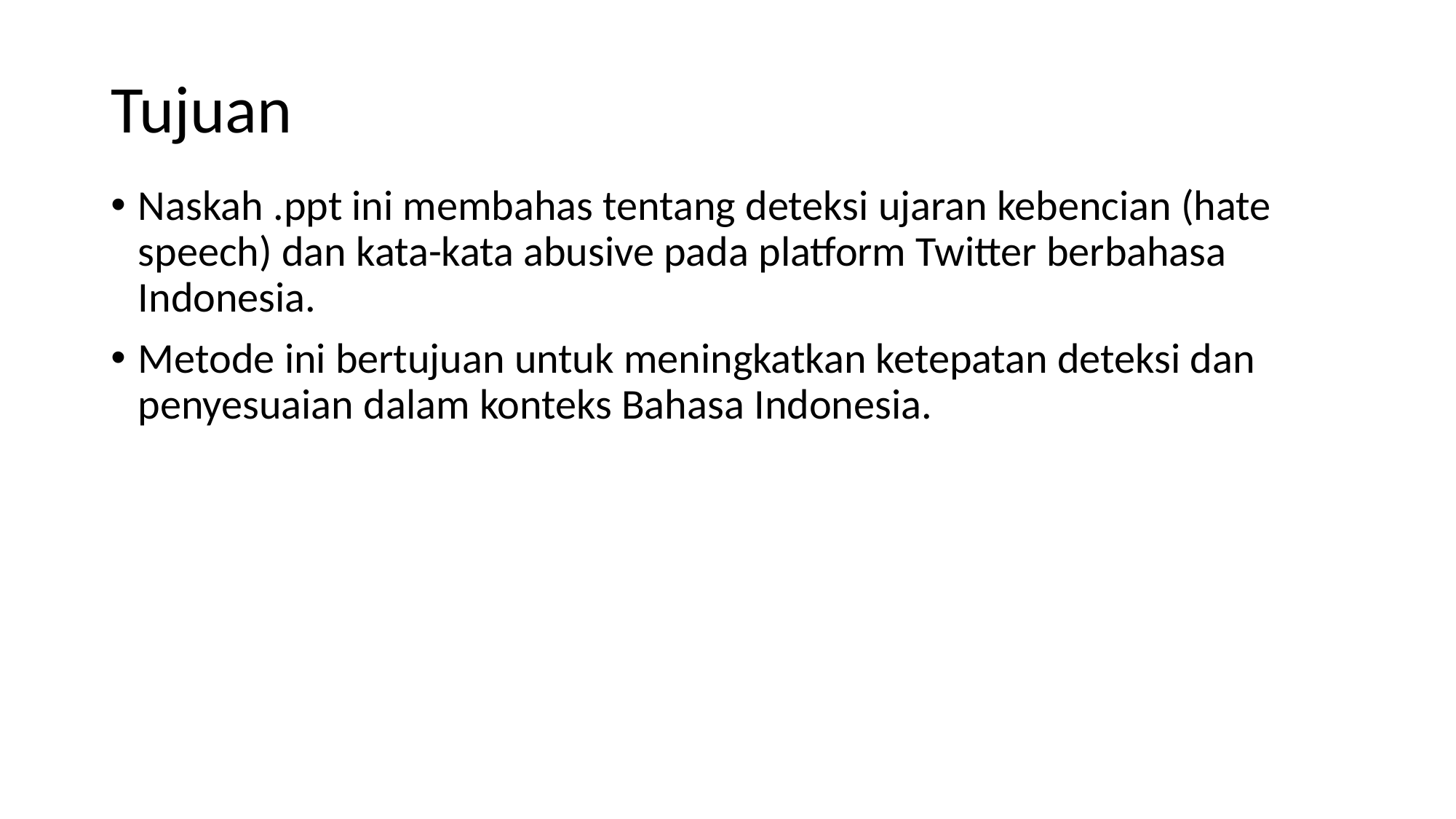

# Tujuan
Naskah .ppt ini membahas tentang deteksi ujaran kebencian (hate speech) dan kata-kata abusive pada platform Twitter berbahasa Indonesia.
Metode ini bertujuan untuk meningkatkan ketepatan deteksi dan penyesuaian dalam konteks Bahasa Indonesia.